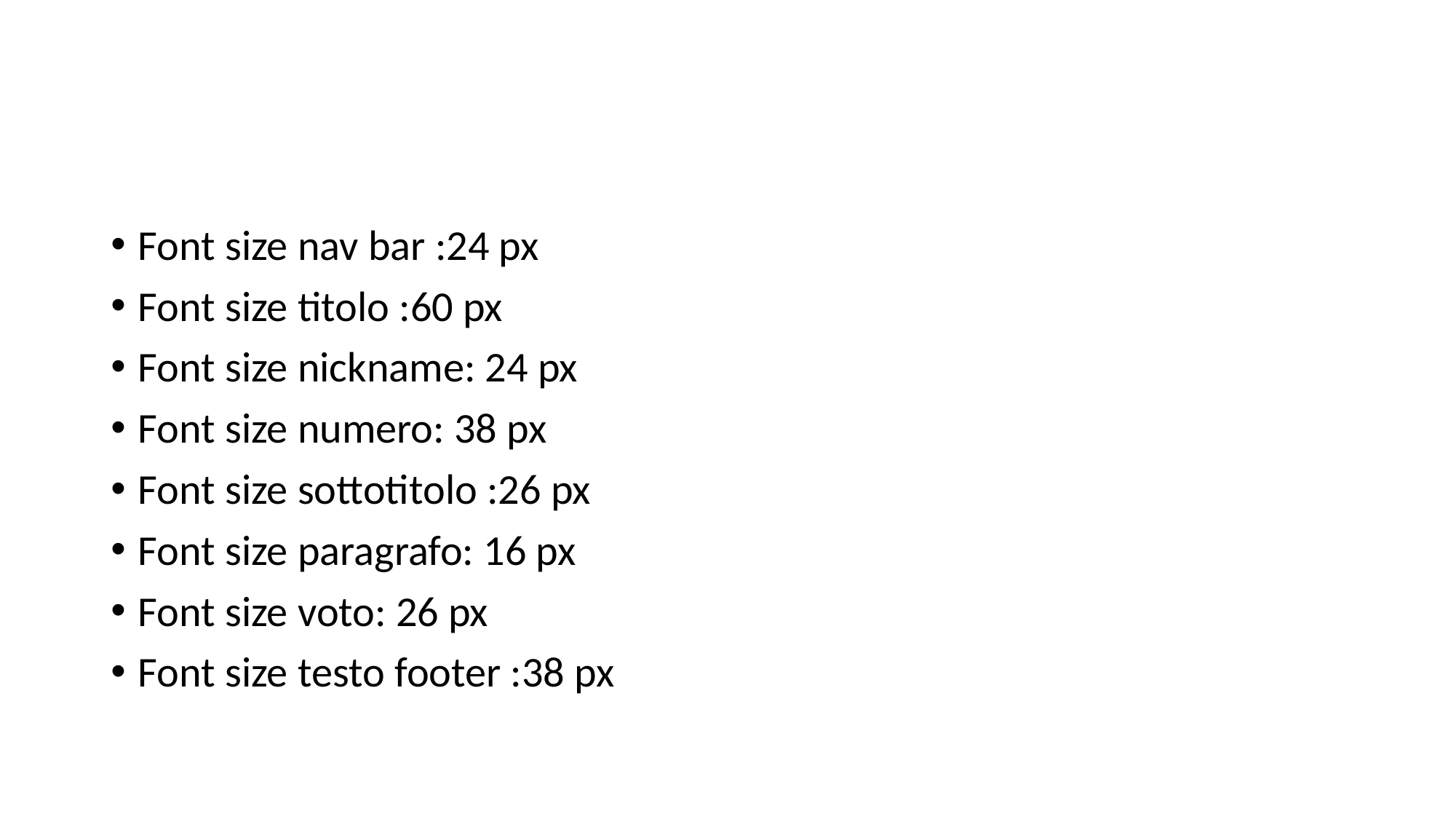

Font size nav bar :24 px
Font size titolo :60 px
Font size nickname: 24 px
Font size numero: 38 px
Font size sottotitolo :26 px
Font size paragrafo: 16 px
Font size voto: 26 px
Font size testo footer :38 px